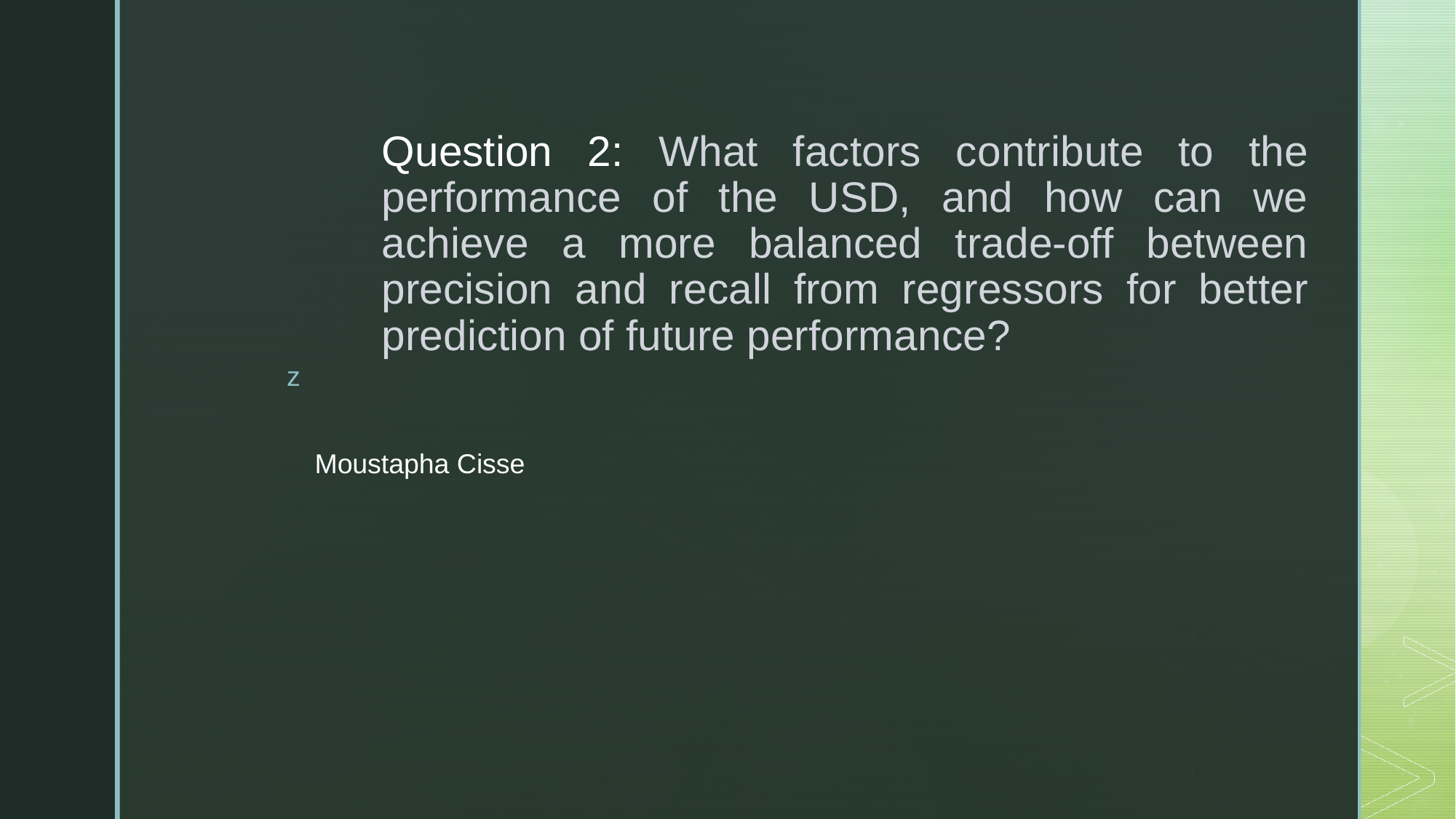

# Question 2: What factors contribute to the performance of the USD, and how can we achieve a more balanced trade-off between precision and recall from regressors for better prediction of future performance?
Moustapha Cisse